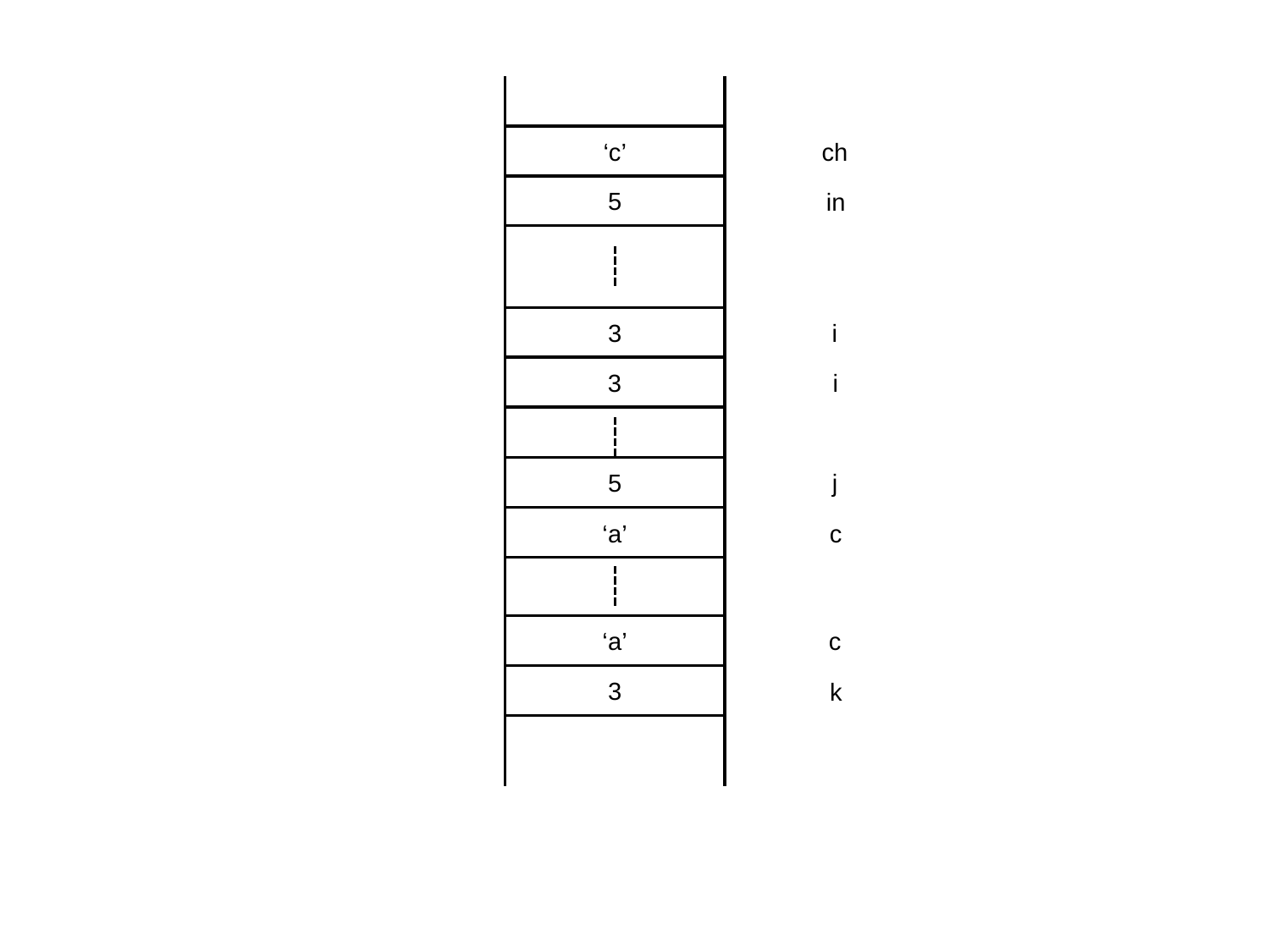

‘c’
ch
5
in
3
i
3
i
5
j
‘a’
c
‘a’
c
3
k